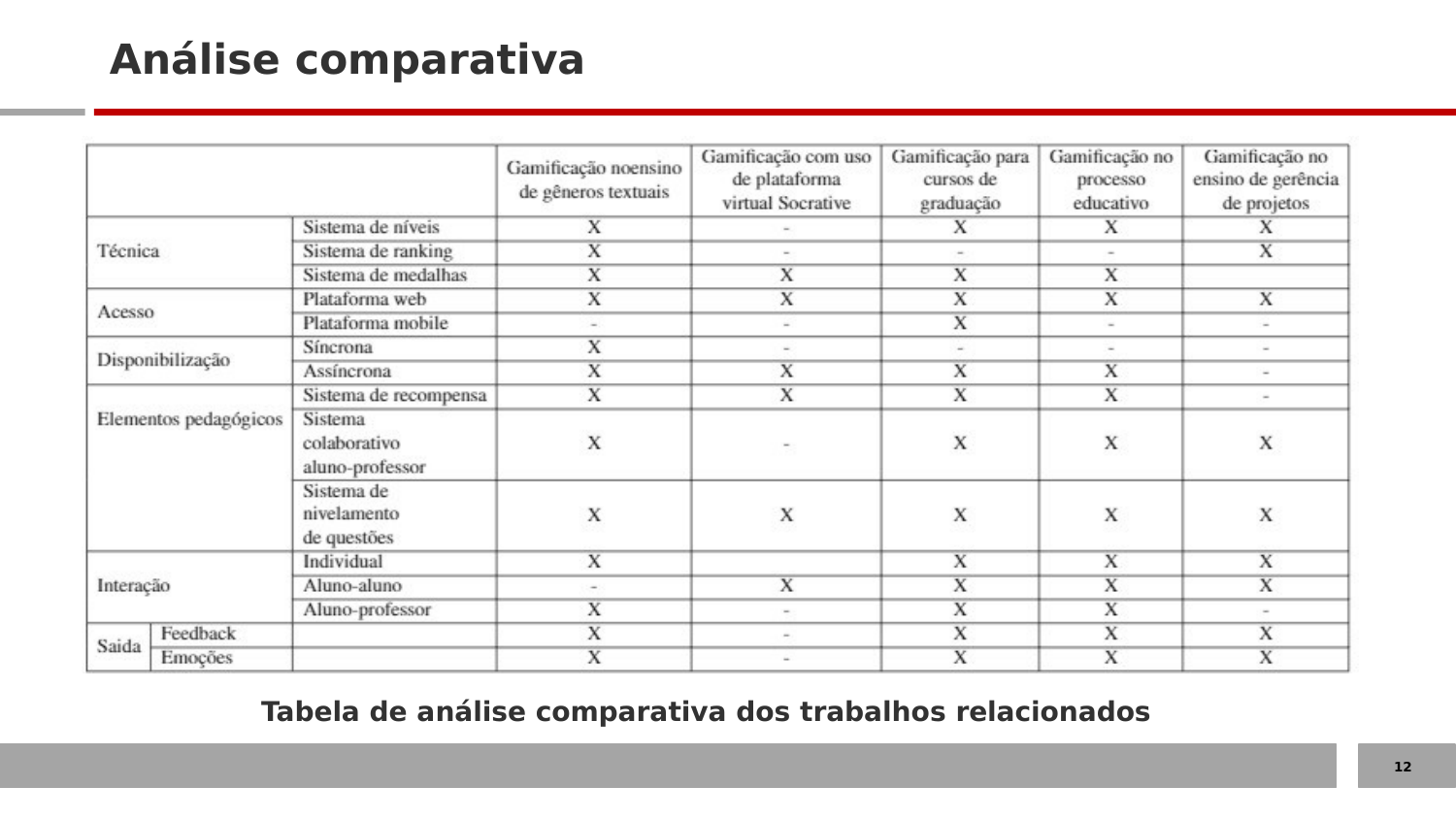

# Análise comparativa

Tabela de análise comparativa dos trabalhos relacionados
12